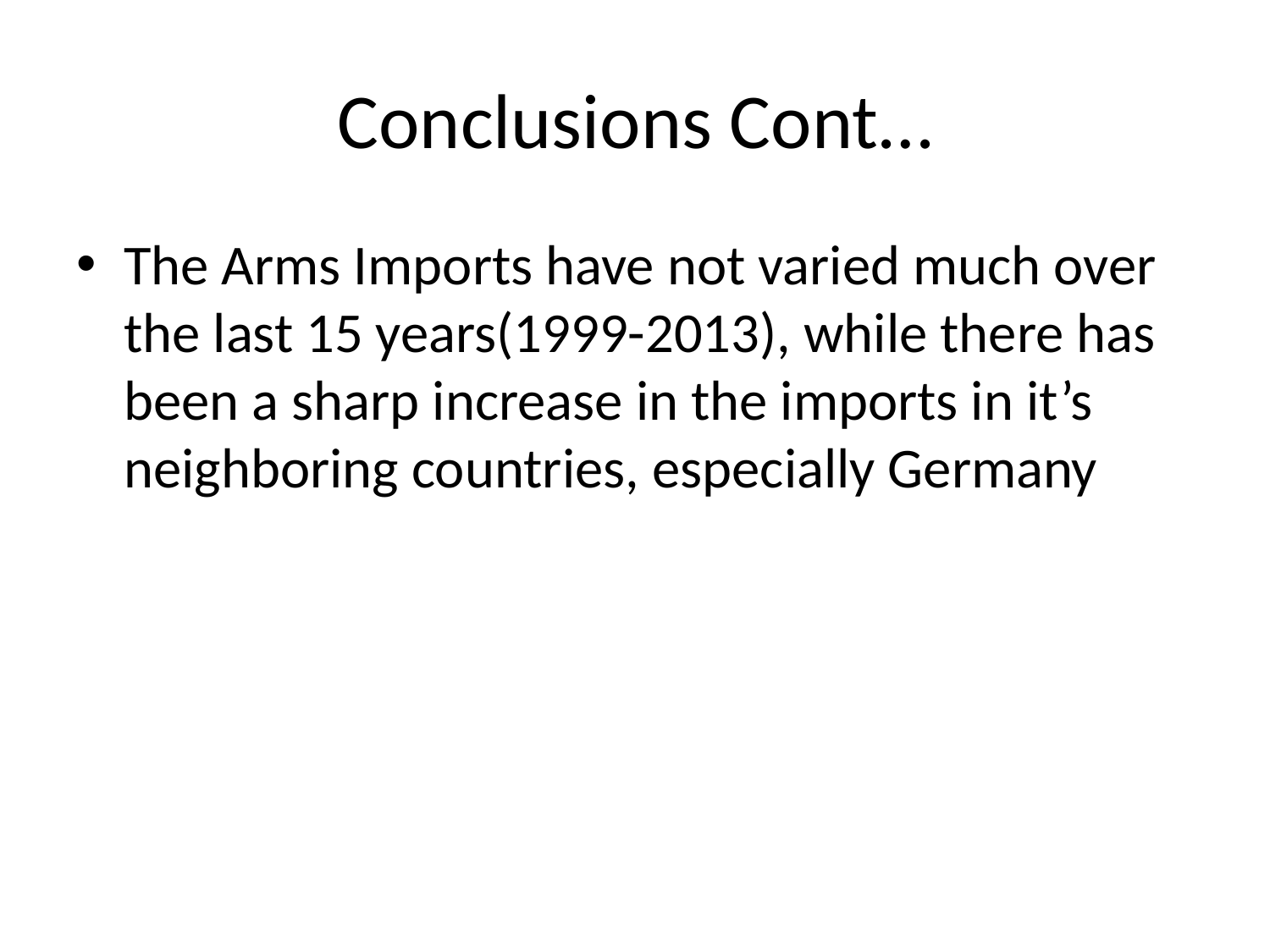

# Conclusions Cont…
The Arms Imports have not varied much over the last 15 years(1999-2013), while there has been a sharp increase in the imports in it’s neighboring countries, especially Germany